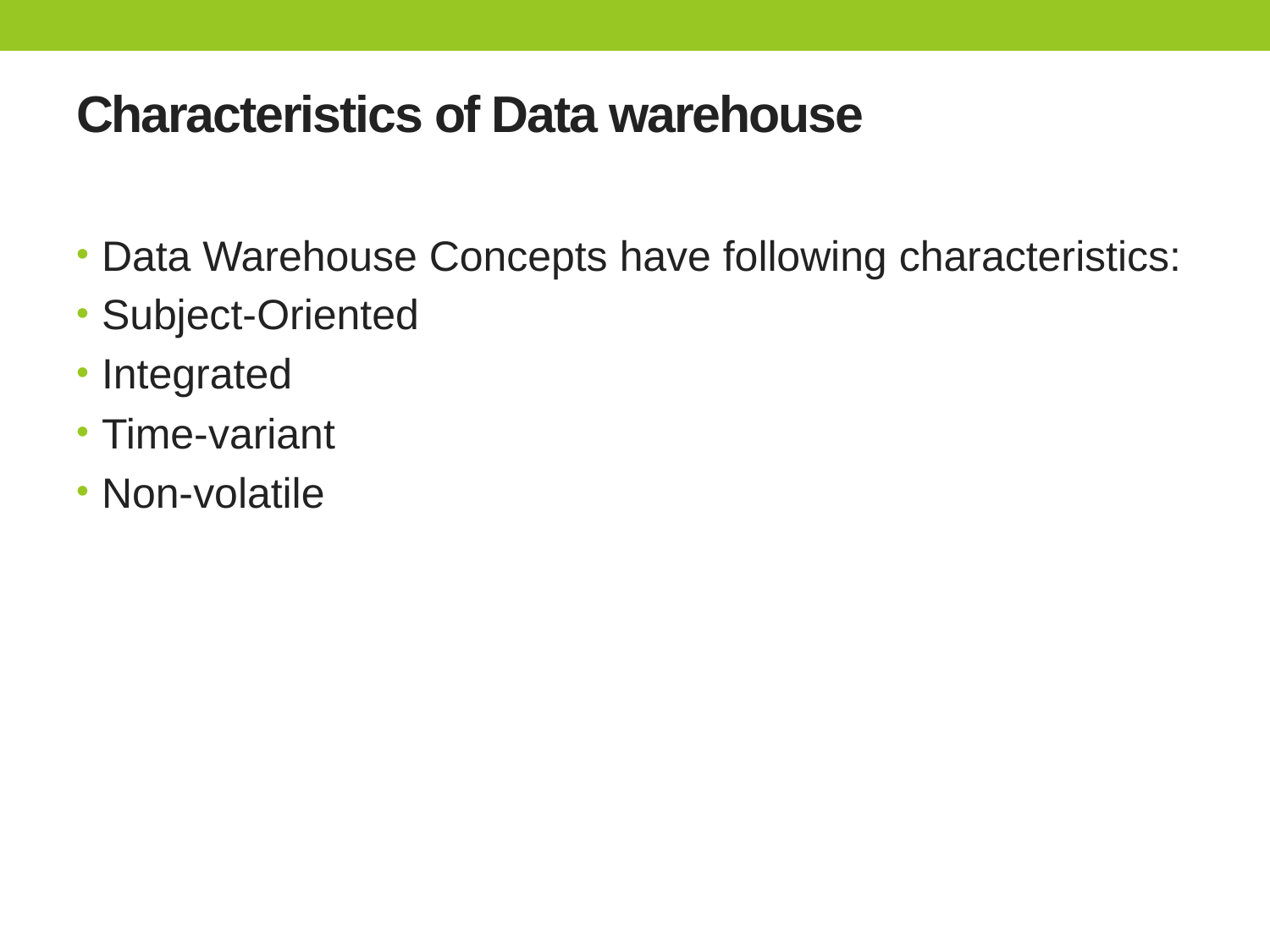

# Characteristics of Data warehouse
Data Warehouse Concepts have following characteristics:
Subject-Oriented
Integrated
Time-variant
Non-volatile